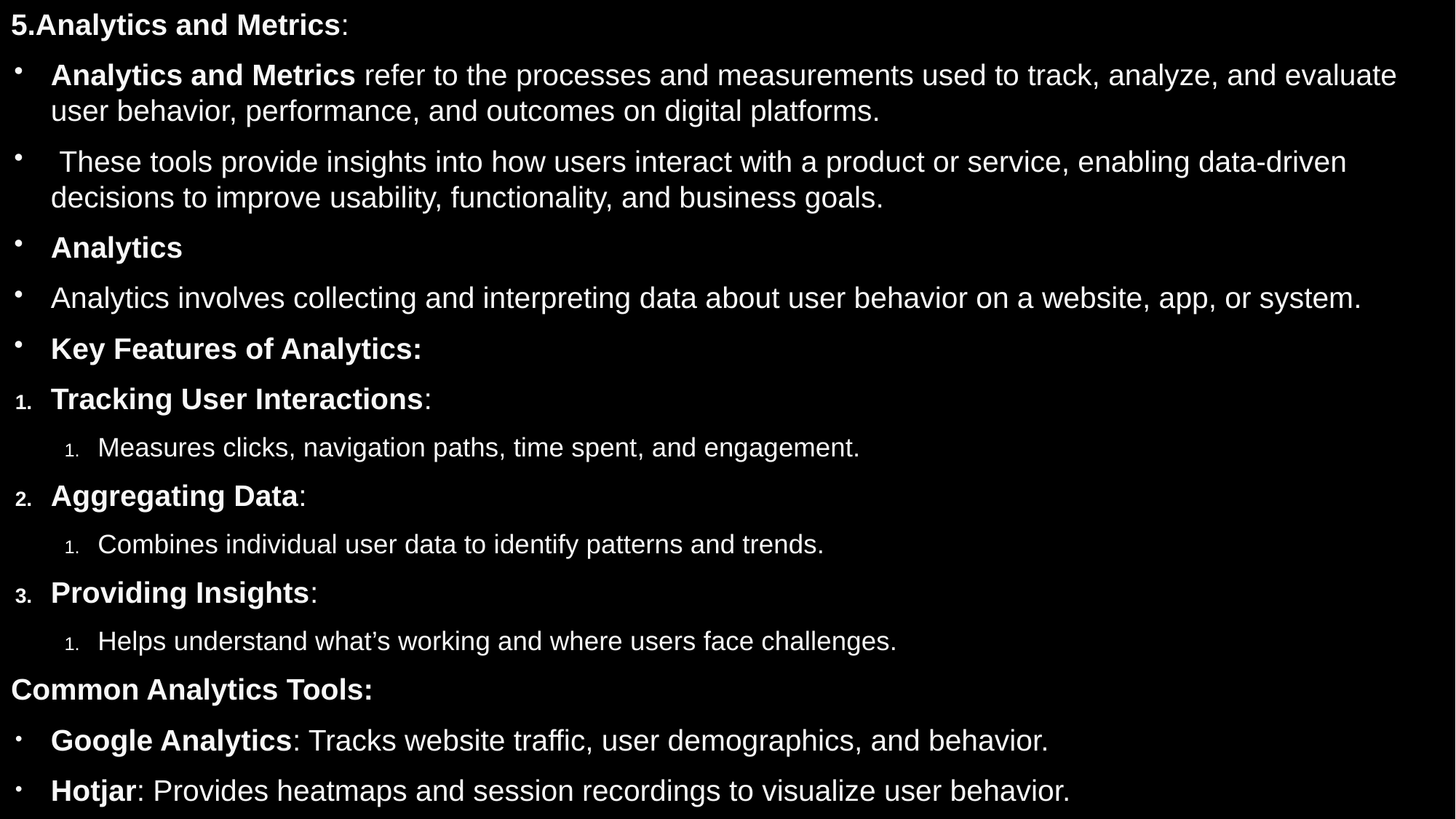

5.Analytics and Metrics:
Analytics and Metrics refer to the processes and measurements used to track, analyze, and evaluate user behavior, performance, and outcomes on digital platforms.
 These tools provide insights into how users interact with a product or service, enabling data-driven decisions to improve usability, functionality, and business goals.
Analytics
Analytics involves collecting and interpreting data about user behavior on a website, app, or system.
Key Features of Analytics:
Tracking User Interactions:
Measures clicks, navigation paths, time spent, and engagement.
Aggregating Data:
Combines individual user data to identify patterns and trends.
Providing Insights:
Helps understand what’s working and where users face challenges.
Common Analytics Tools:
Google Analytics: Tracks website traffic, user demographics, and behavior.
Hotjar: Provides heatmaps and session recordings to visualize user behavior.